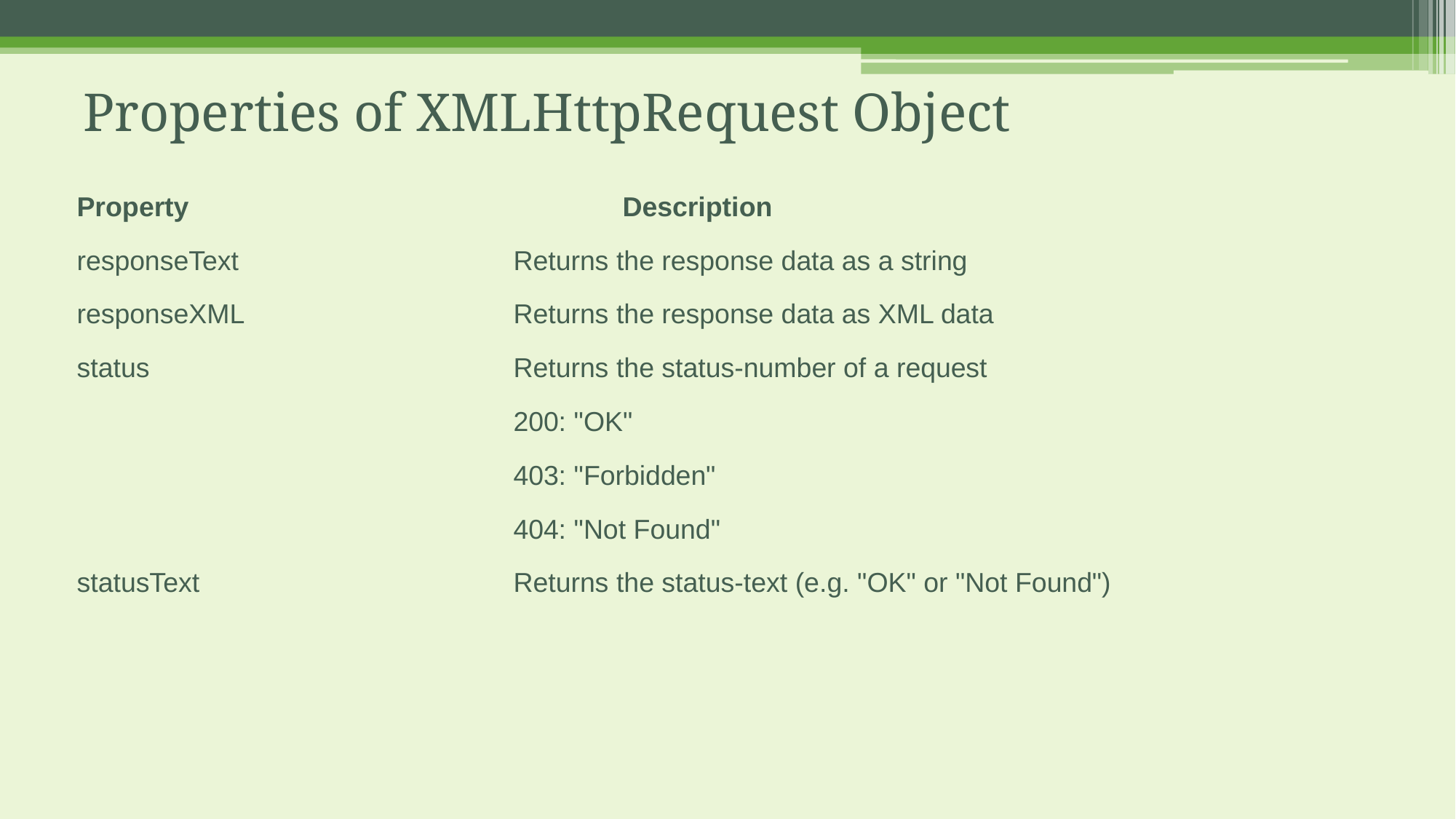

# Properties of XMLHttpRequest Object
Property				Description
responseText			Returns the response data as a string
responseXML			Returns the response data as XML data
status				Returns the status-number of a request
				200: "OK"
				403: "Forbidden"
				404: "Not Found"
statusText			Returns the status-text (e.g. "OK" or "Not Found")